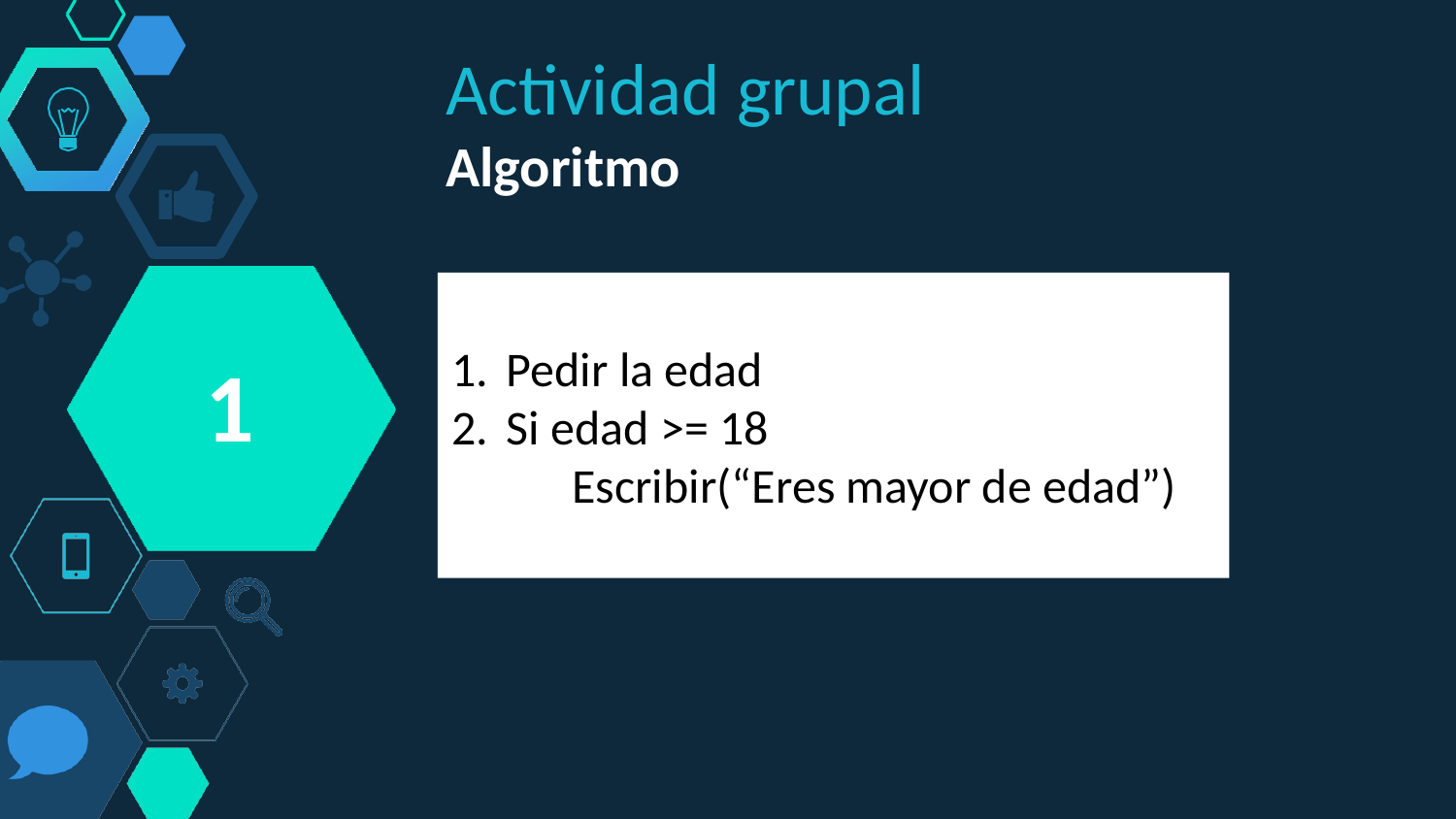

Actividad grupal
Algoritmo

Pedir la edad
Si edad >= 18
           Escribir(“Eres mayor de edad”)

1